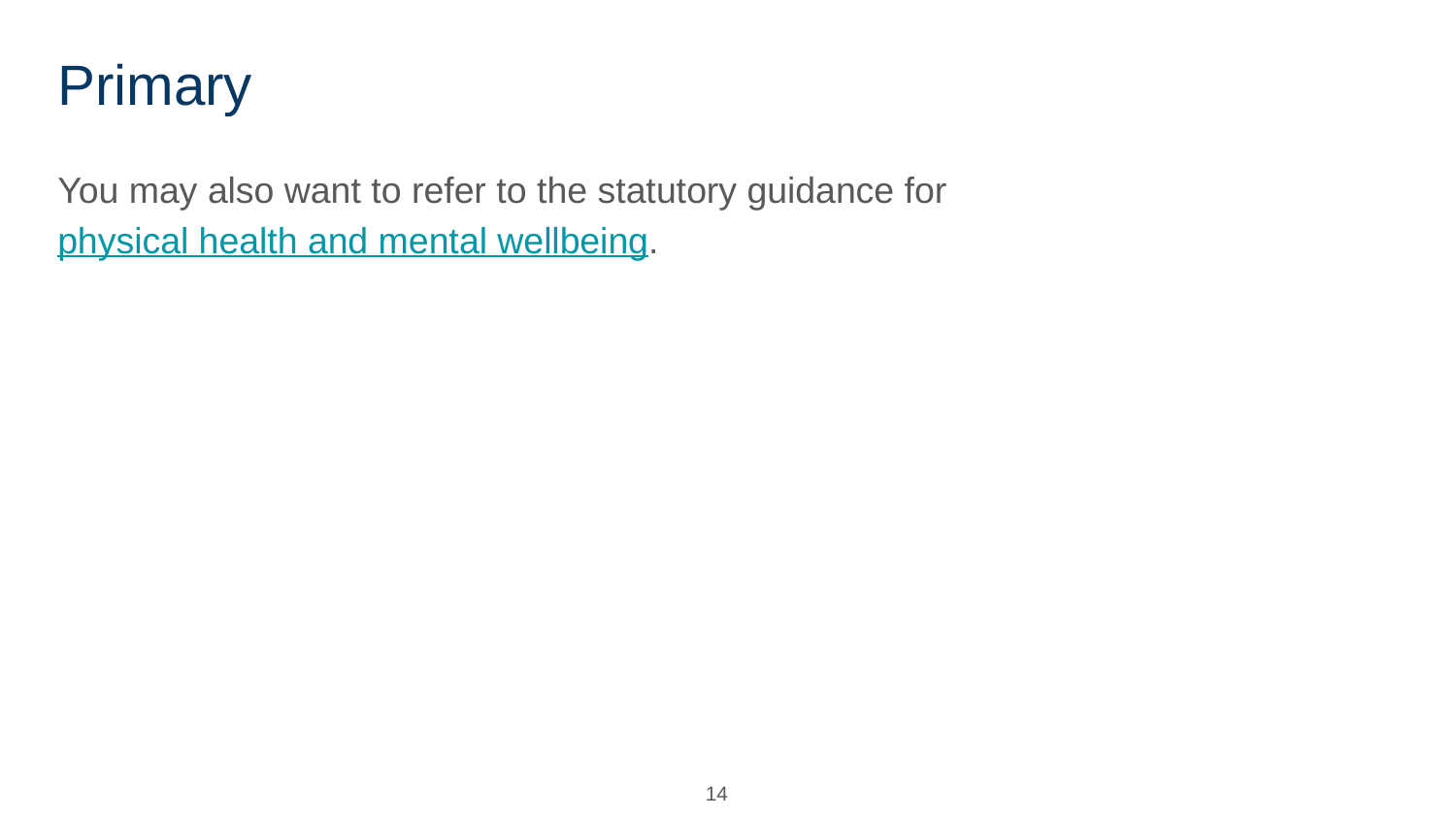

# Primary

You may also want to refer to the statutory guidance for physical health and mental wellbeing.

14